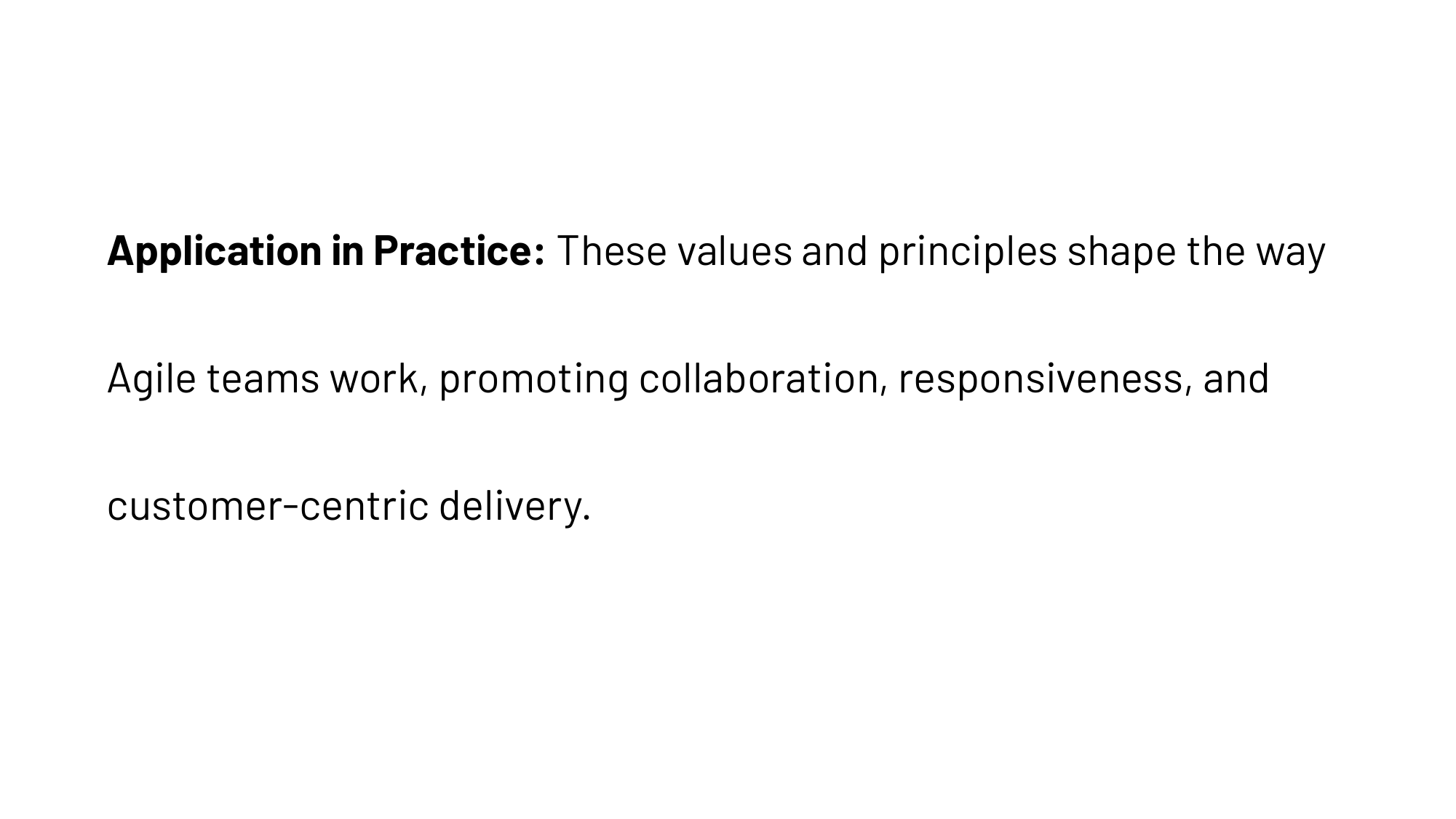

Application in Practice: These values and principles shape the way Agile teams work, promoting collaboration, responsiveness, and customer-centric delivery.